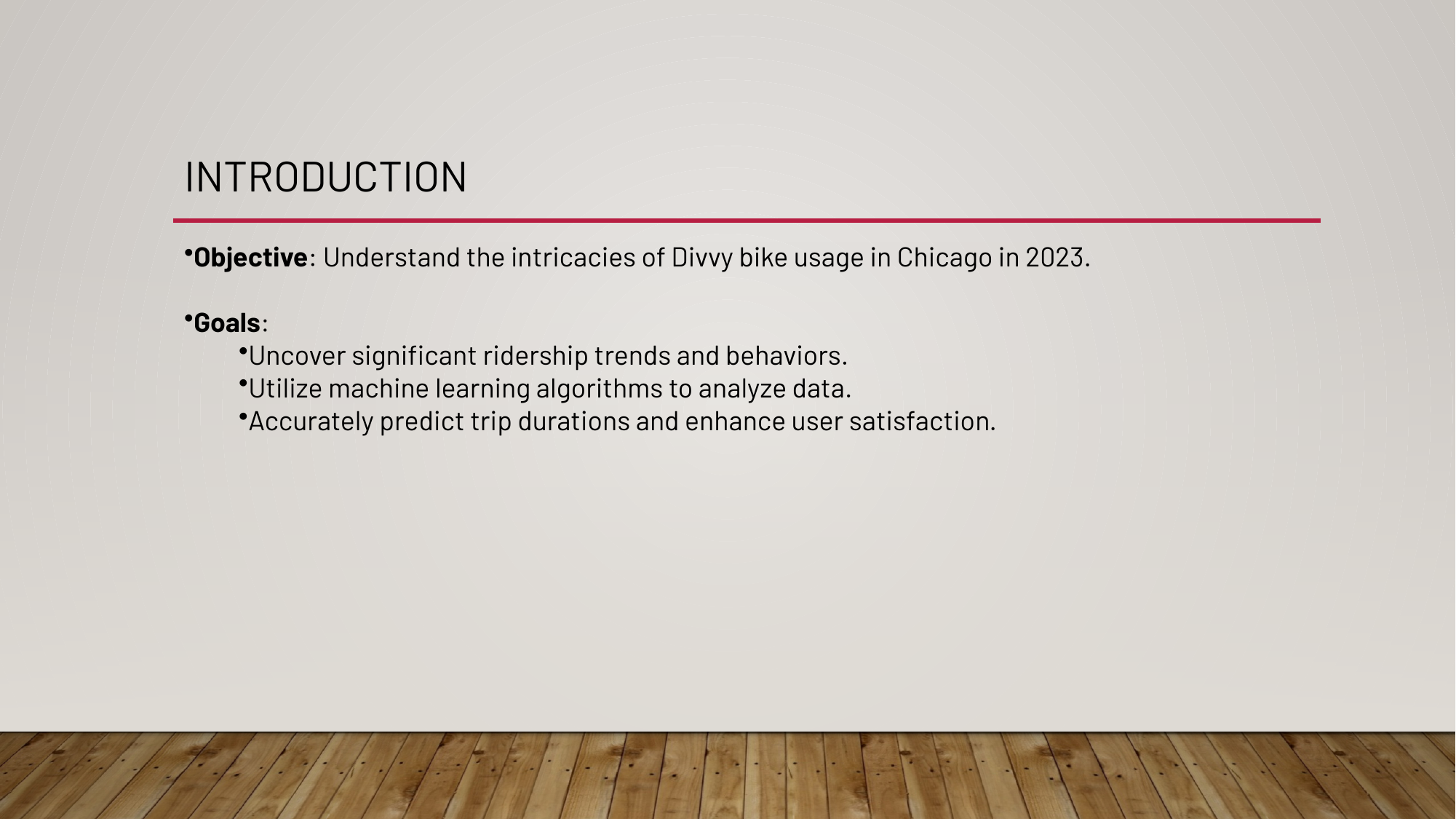

# Introduction
Objective: Understand the intricacies of Divvy bike usage in Chicago in 2023.

Goals:
Uncover significant ridership trends and behaviors.
Utilize machine learning algorithms to analyze data.
Accurately predict trip durations and enhance user satisfaction.